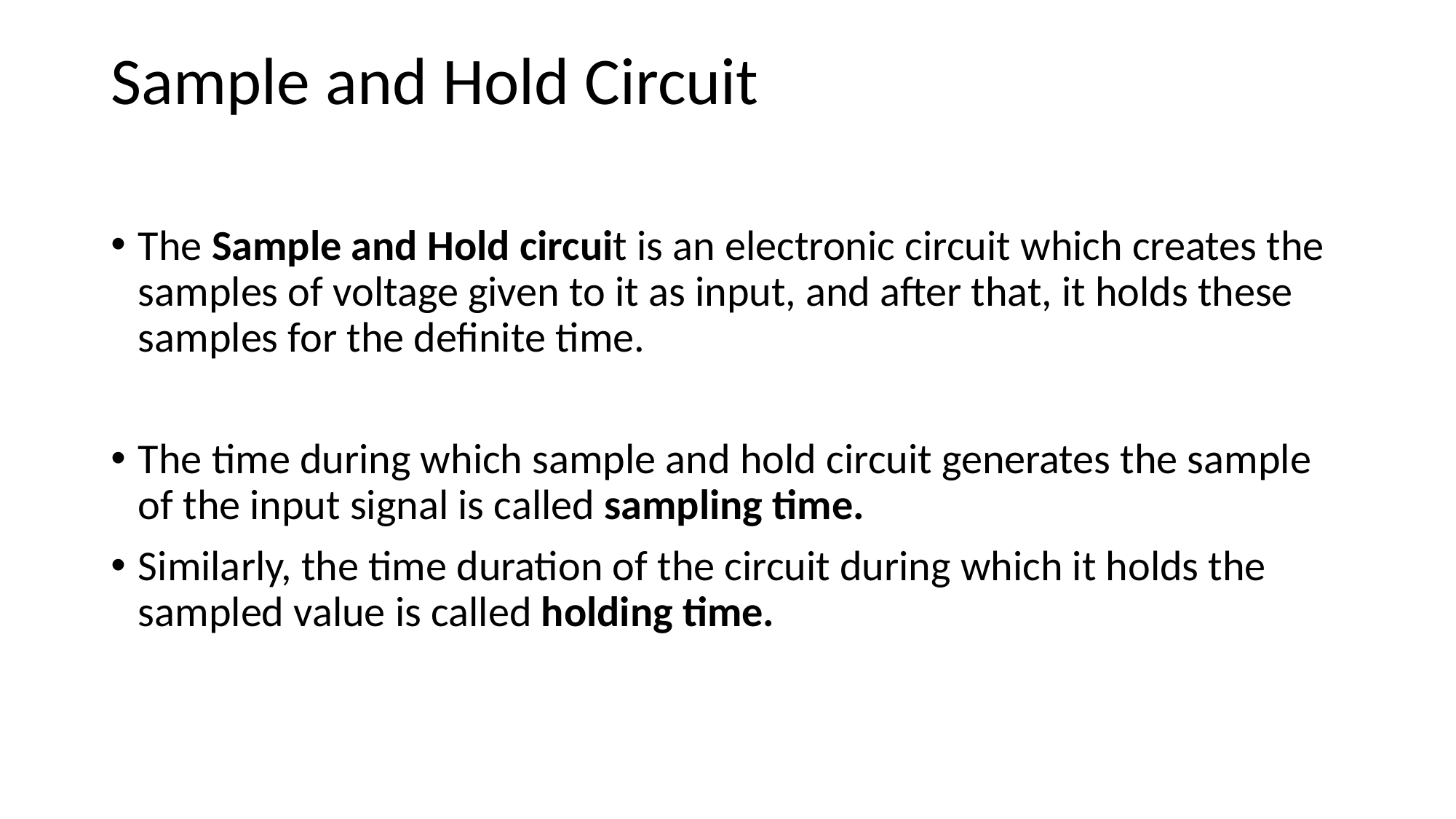

# Sample and Hold Circuit
The Sample and Hold circuit is an electronic circuit which creates the samples of voltage given to it as input, and after that, it holds these samples for the definite time.

The time during which sample and hold circuit generates the sample of the input signal is called sampling time.
Similarly, the time duration of the circuit during which it holds the sampled value is called holding time.